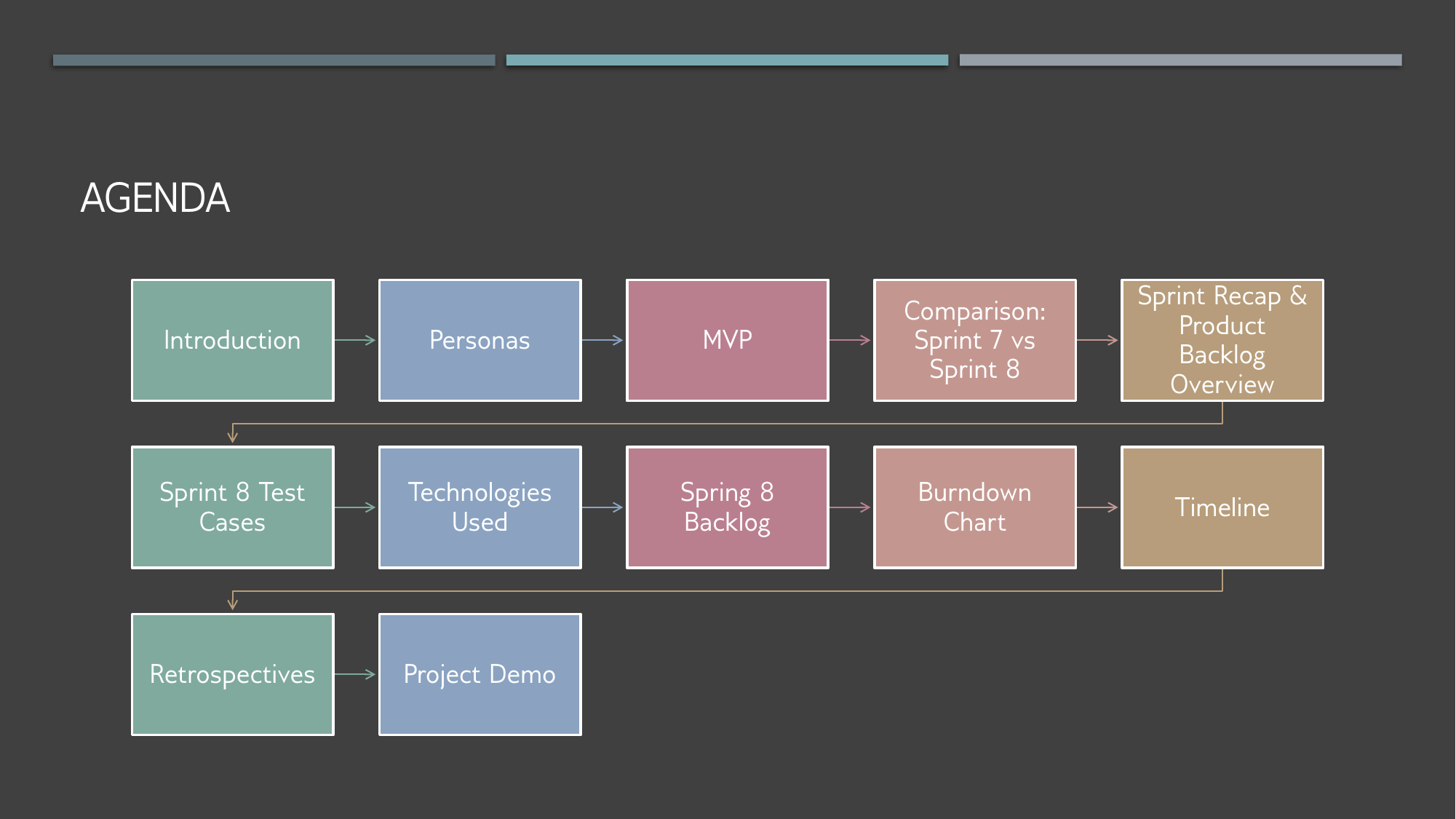

# Agenda

Introduction

Personas

MVP

Comparison: Sprint 7 vs Sprint 8

Sprint Recap & Product Backlog Overview

Sprint 8 Test Cases

Technologies Used

Spring 8 Backlog

Burndown Chart

Timeline

Retrospectives
Project Demo